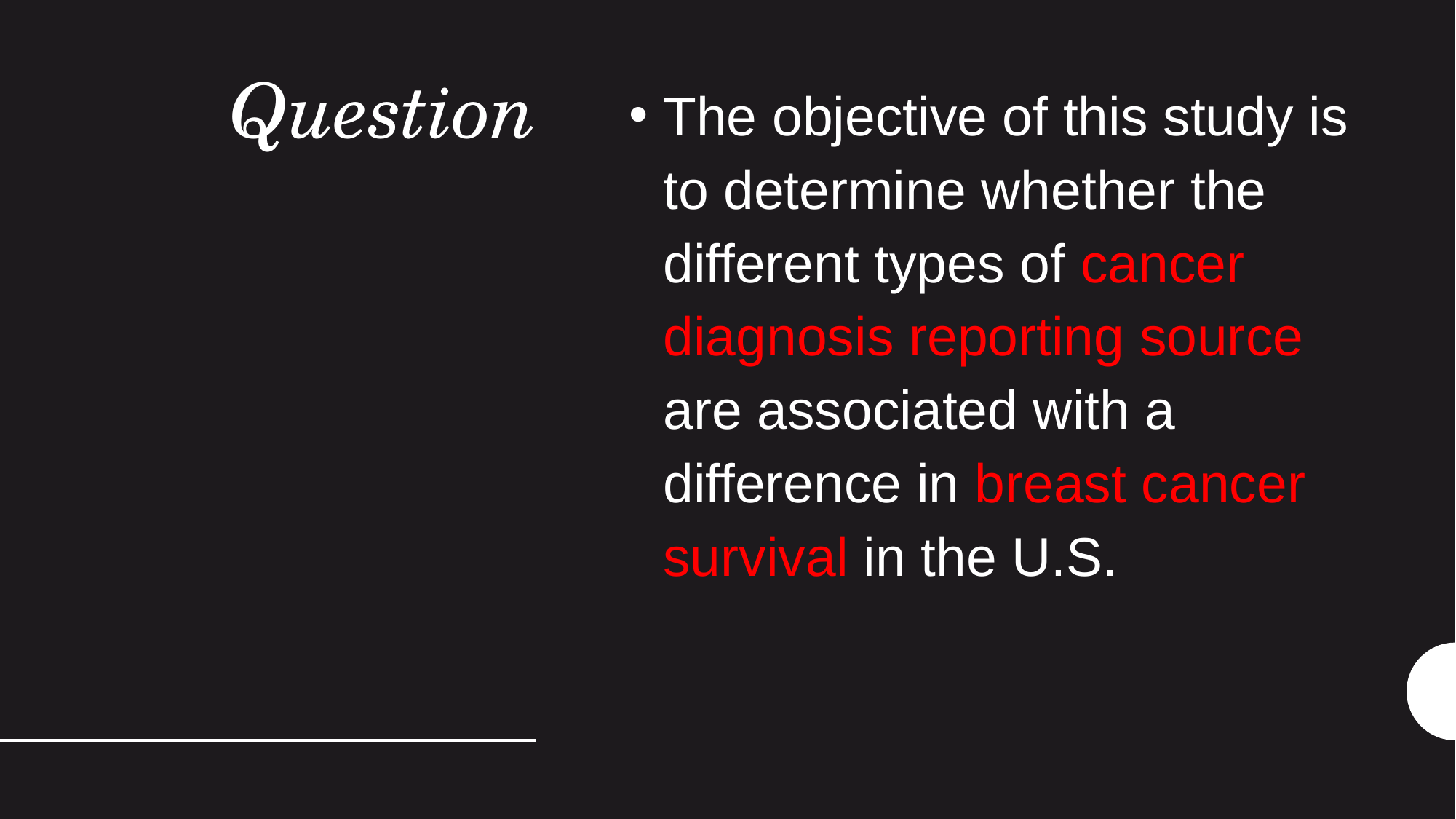

# Question
The objective of this study is to determine whether the different types of cancer diagnosis reporting source are associated with a difference in breast cancer survival in the U.S.